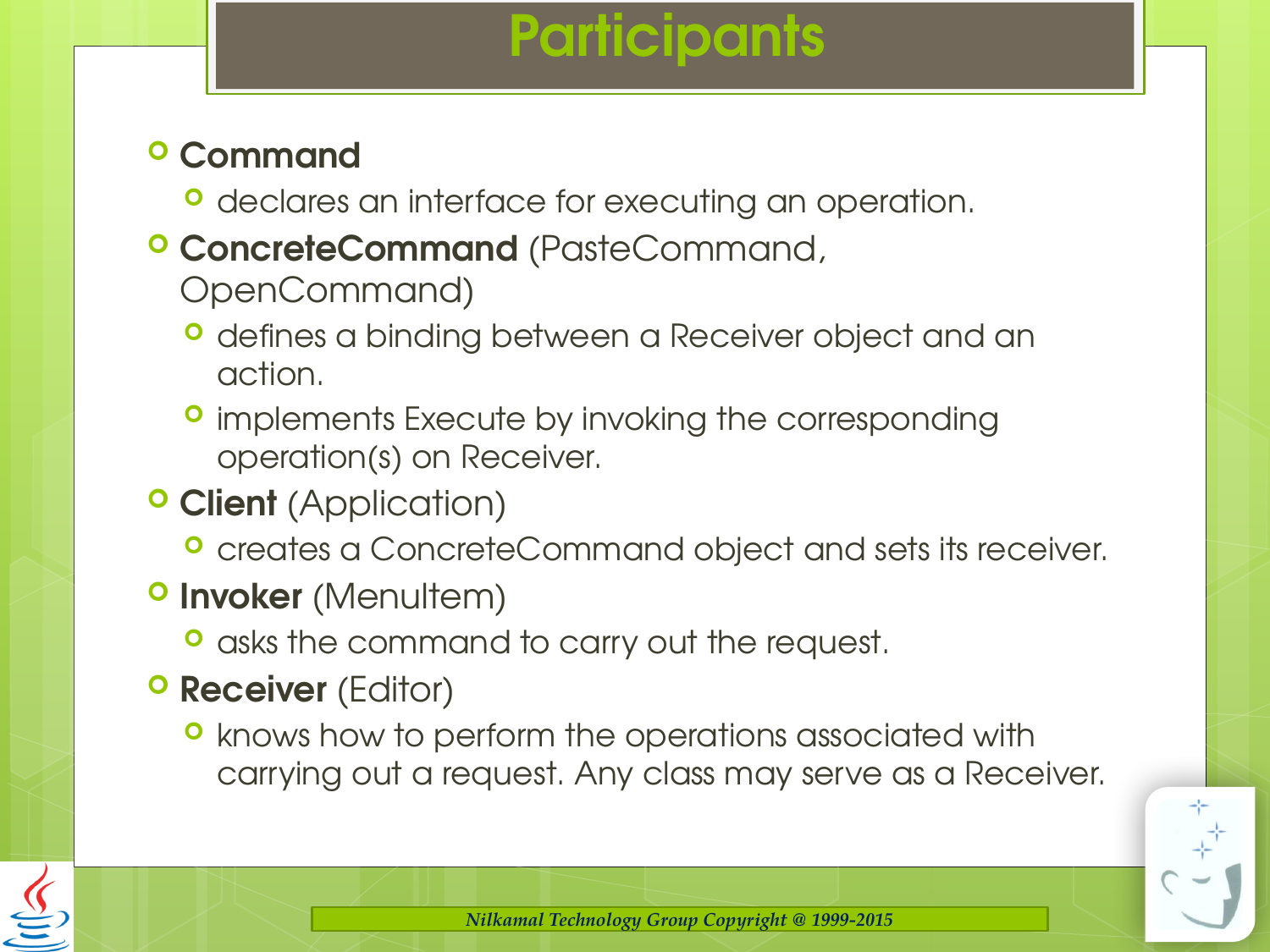

# Participants
Command
declares an interface for executing an operation.
ConcreteCommand (PasteCommand, OpenCommand)
defines a binding between a Receiver object and an action.
implements Execute by invoking the corresponding operation(s) on Receiver.
Client (Application)
creates a ConcreteCommand object and sets its receiver.
Invoker (MenuItem)
asks the command to carry out the request.
Receiver (Editor)
knows how to perform the operations associated with carrying out a request. Any class may serve as a Receiver.